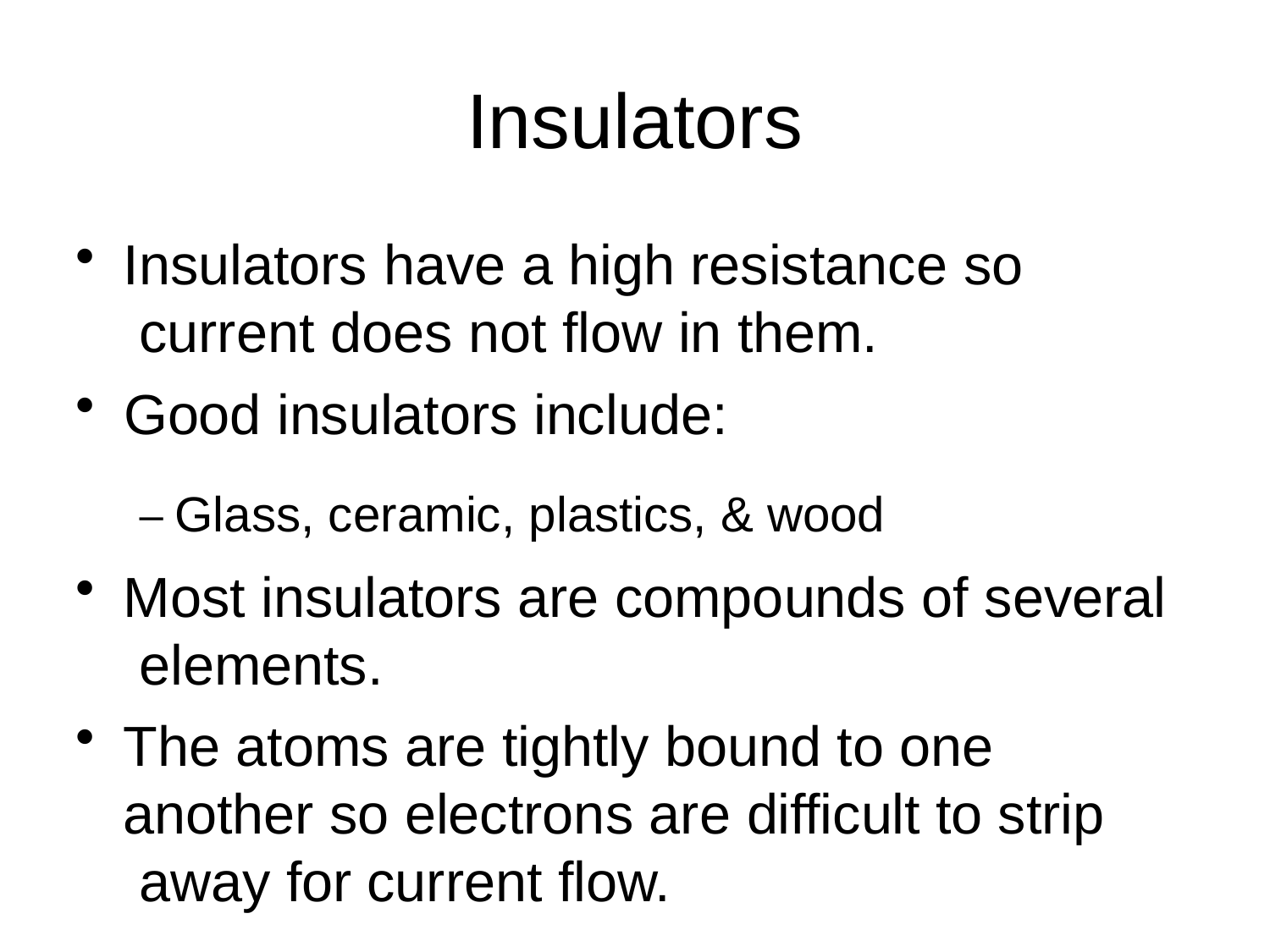

# Insulators
Insulators have a high resistance so  current does not flow in them.
Good insulators include:
– Glass, ceramic, plastics, & wood
Most insulators are compounds of several  elements.
The atoms are tightly bound to one  another so electrons are difficult to strip  away for current flow.